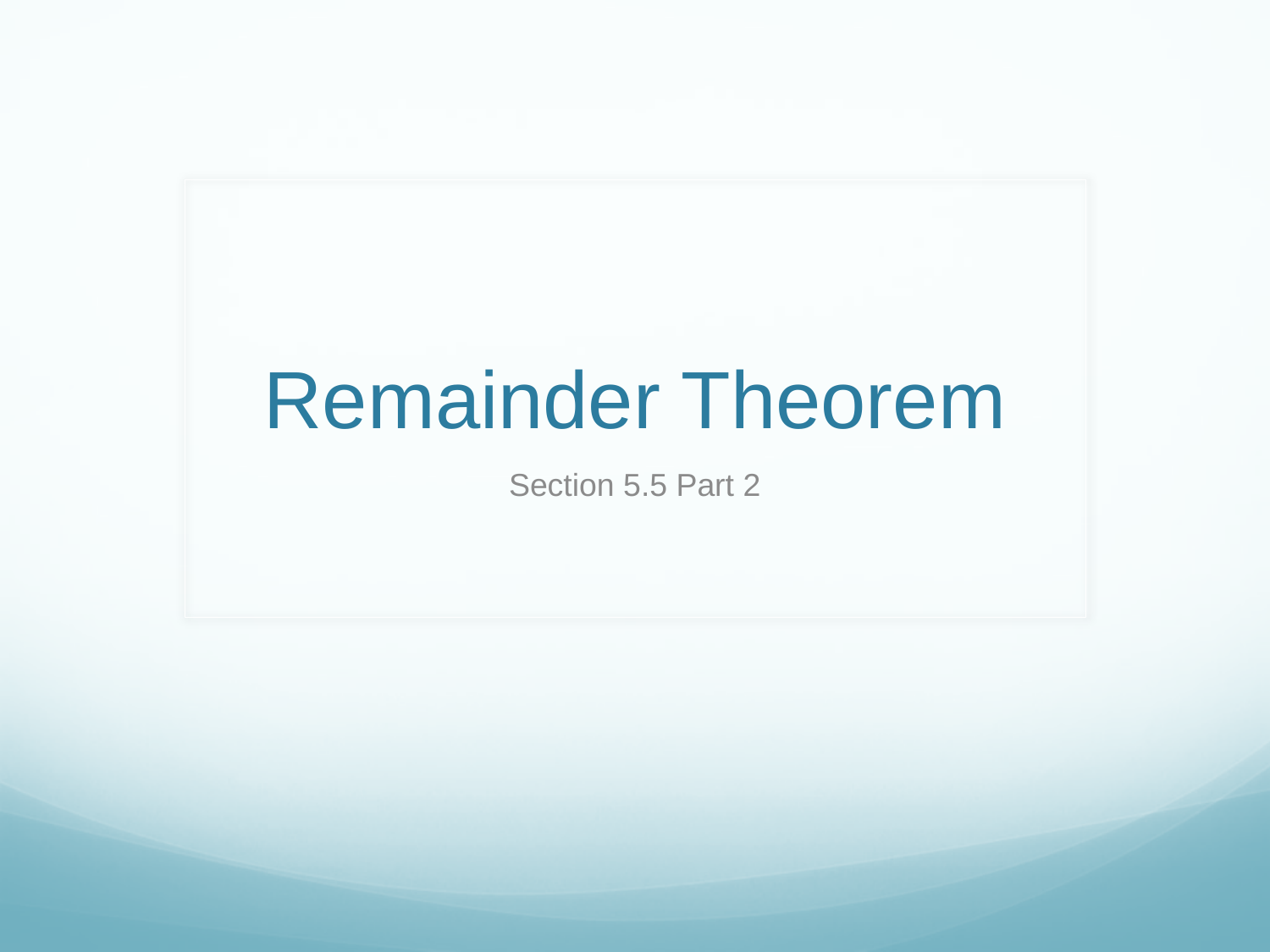

# Remainder Theorem
Section 5.5 Part 2